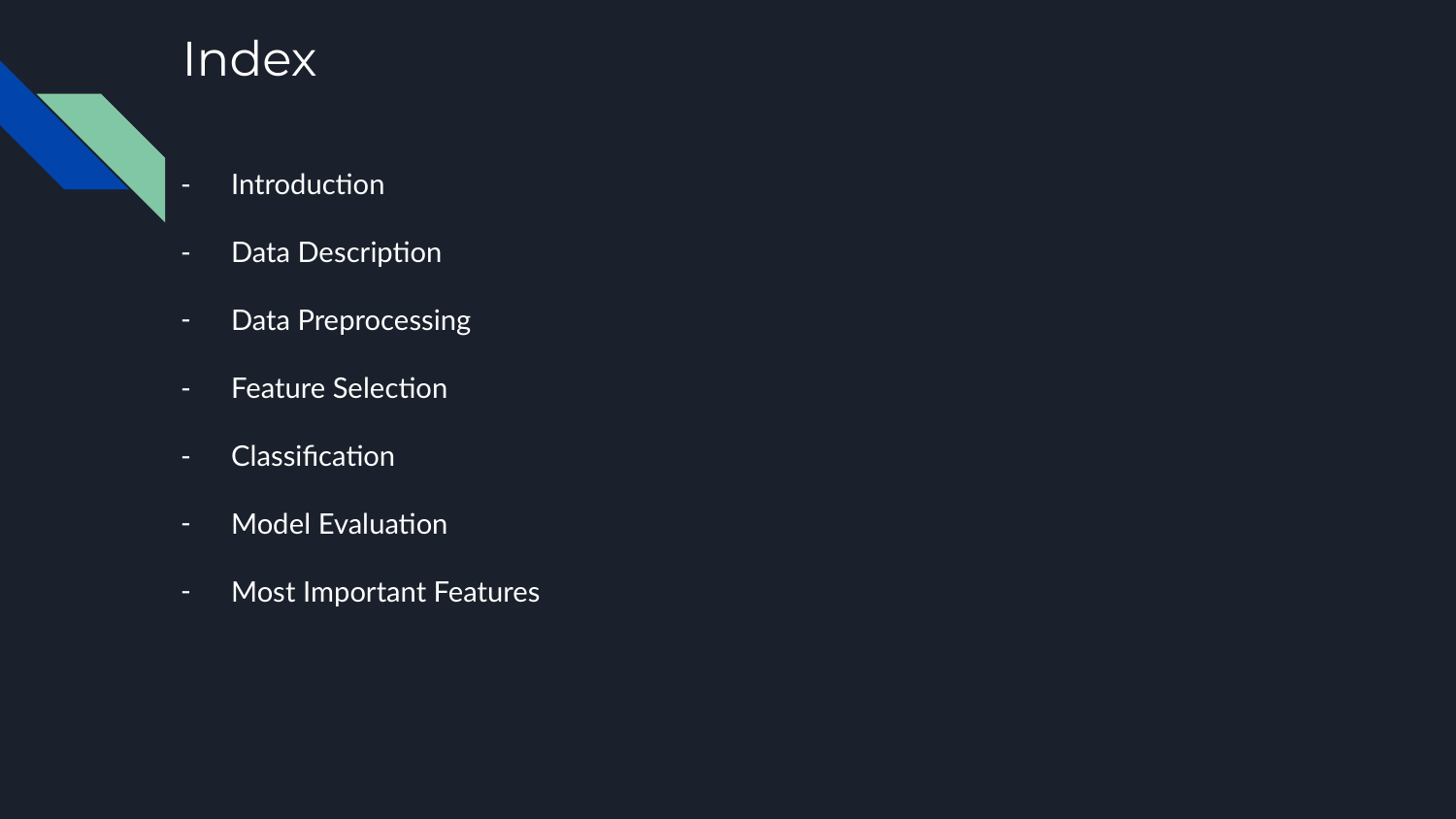

# Index

Introduction
Data Description
Data Preprocessing
Feature Selection
Classification
Model Evaluation
Most Important Features